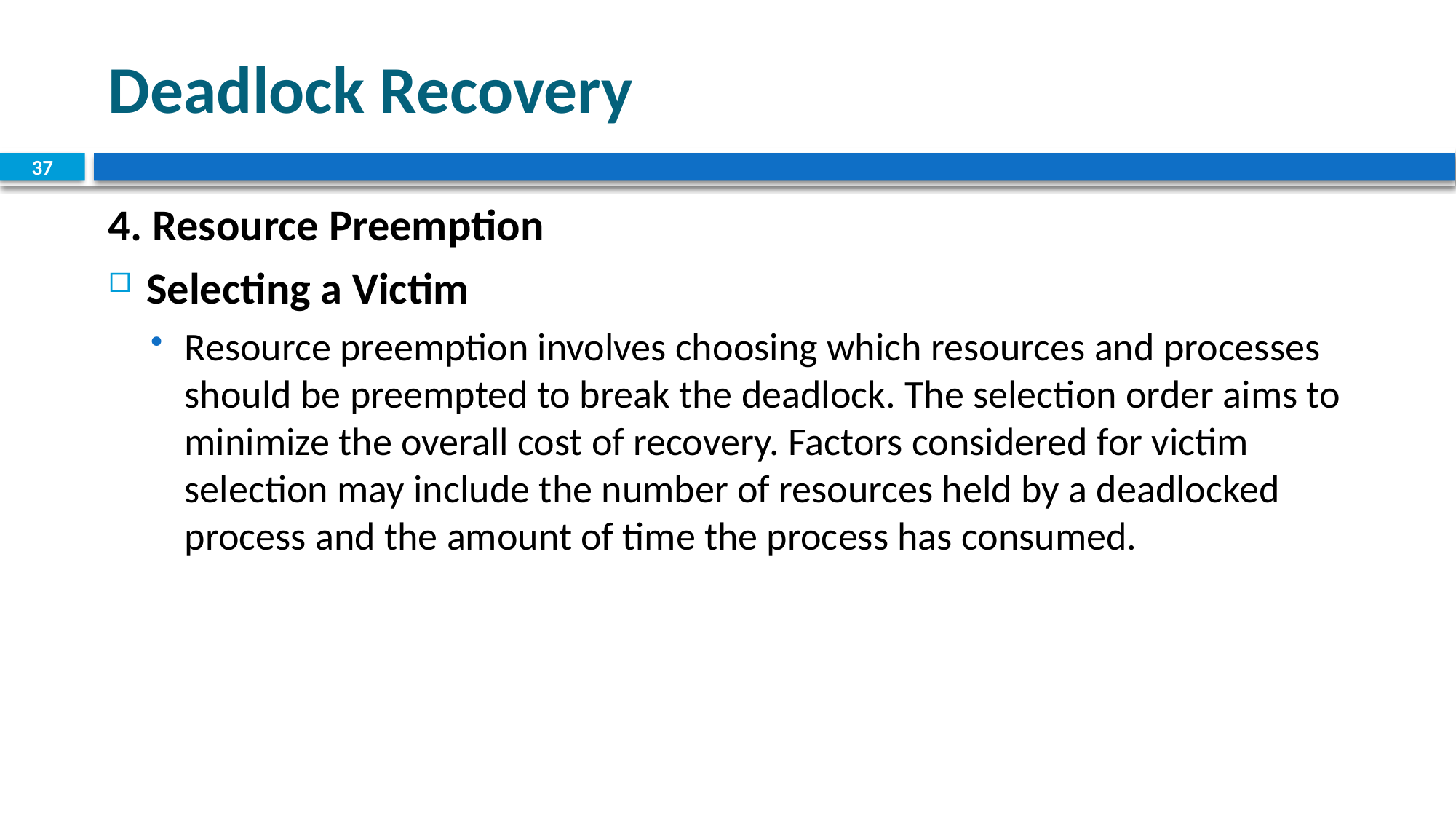

# Deadlock Recovery
37
4. Resource Preemption
Selecting a Victim
Resource preemption involves choosing which resources and processes should be preempted to break the deadlock. The selection order aims to minimize the overall cost of recovery. Factors considered for victim selection may include the number of resources held by a deadlocked process and the amount of time the process has consumed.